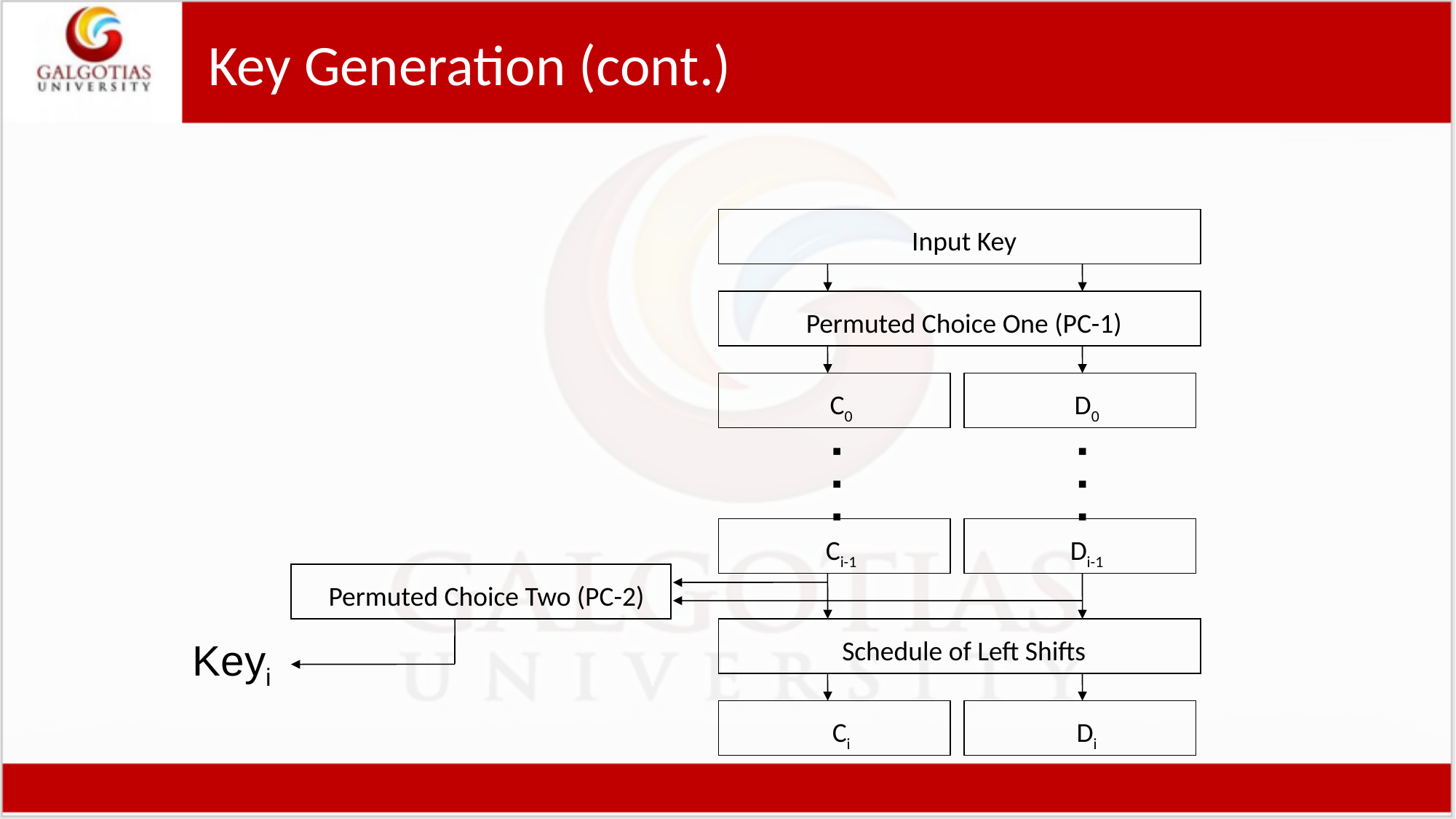

# Key Generation (cont.)

Input Key

Permuted Choice One (PC-1)

C0
D0
▪
▪
▪
▪
▪
▪

Ci-1
Di-1

Permuted Choice Two (PC-2)

Keyi
Schedule of Left Shifts

Ci
Di